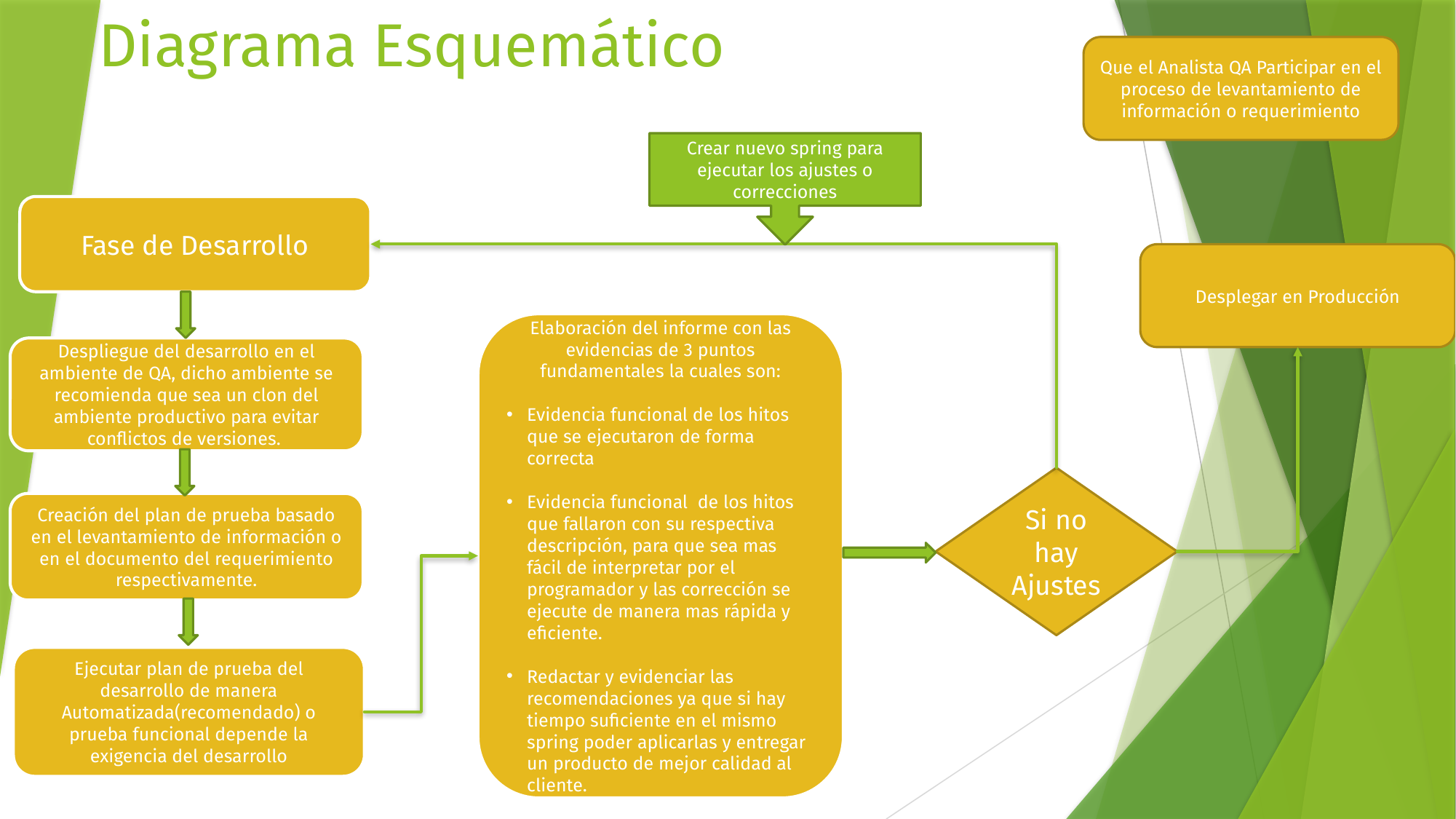

# Diagrama Esquemático
Que el Analista QA Participar en el proceso de levantamiento de información o requerimiento
Crear nuevo spring para ejecutar los ajustes o correcciones
Fase de Desarrollo
Desplegar en Producción

Elaboración del informe con las evidencias de 3 puntos fundamentales la cuales son:

Evidencia funcional de los hitos que se ejecutaron de forma correcta

Evidencia funcional  de los hitos que fallaron con su respectiva descripción, para que sea mas fácil de interpretar por el programador y las corrección se ejecute de manera mas rápida y eficiente.

Redactar y evidenciar las recomendaciones ya que si hay tiempo suficiente en el mismo spring poder aplicarlas y entregar un producto de mejor calidad al cliente.
Despliegue del desarrollo en el ambiente de QA, dicho ambiente se recomienda que sea un clon del ambiente productivo para evitar conflictos de versiones.

Si no hay Ajustes
Creación del plan de prueba basado en el levantamiento de información o en el documento del requerimiento respectivamente.

Ejecutar plan de prueba del desarrollo de manera Automatizada(recomendado) o prueba funcional depende la exigencia del desarrollo